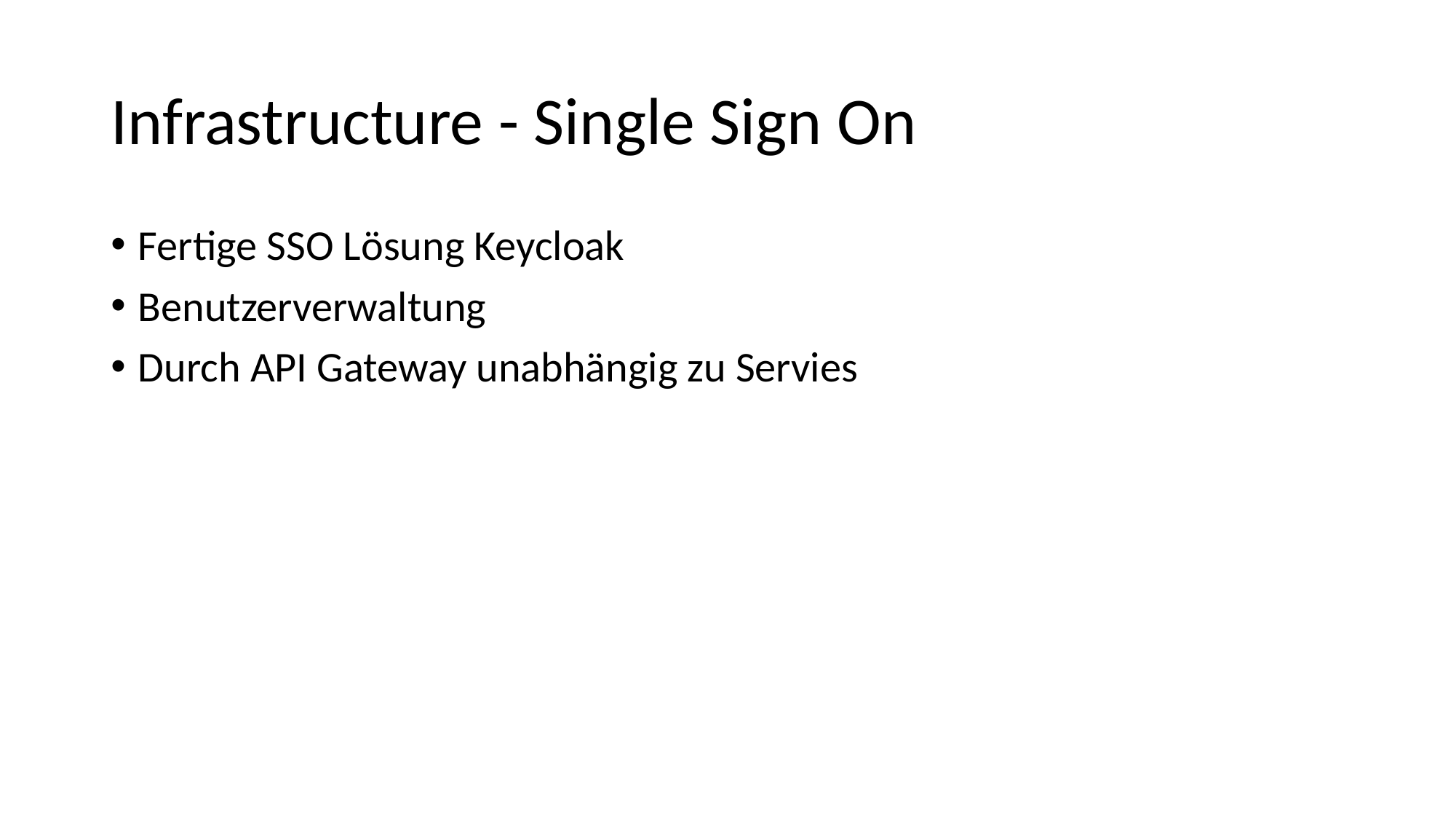

# Infrastructure - Single Sign On
Fertige SSO Lösung Keycloak
Benutzerverwaltung
Durch API Gateway unabhängig zu Servies